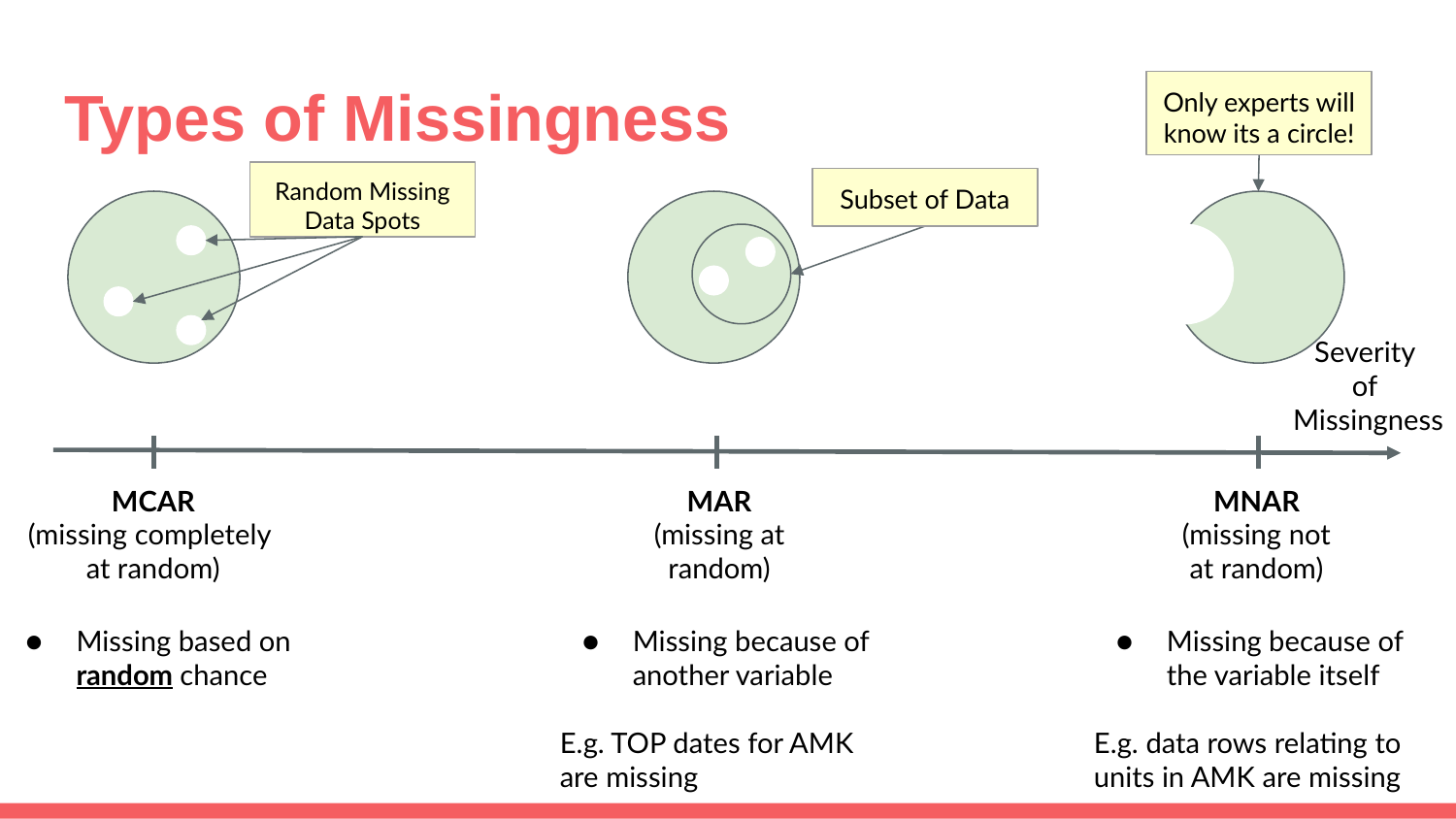

# Types of Missingness
Only experts will know its a circle!
Random Missing Data Spots
Subset of Data

Severity
of
Missingness
MCAR
(missing completely
at random)
MAR
(missing at random)
MNAR
(missing not at random)
Missing based on random chance
Missing because of another variable

E.g. TOP dates for AMK are missing
Missing because of the variable itself

E.g. data rows relating to units in AMK are missing